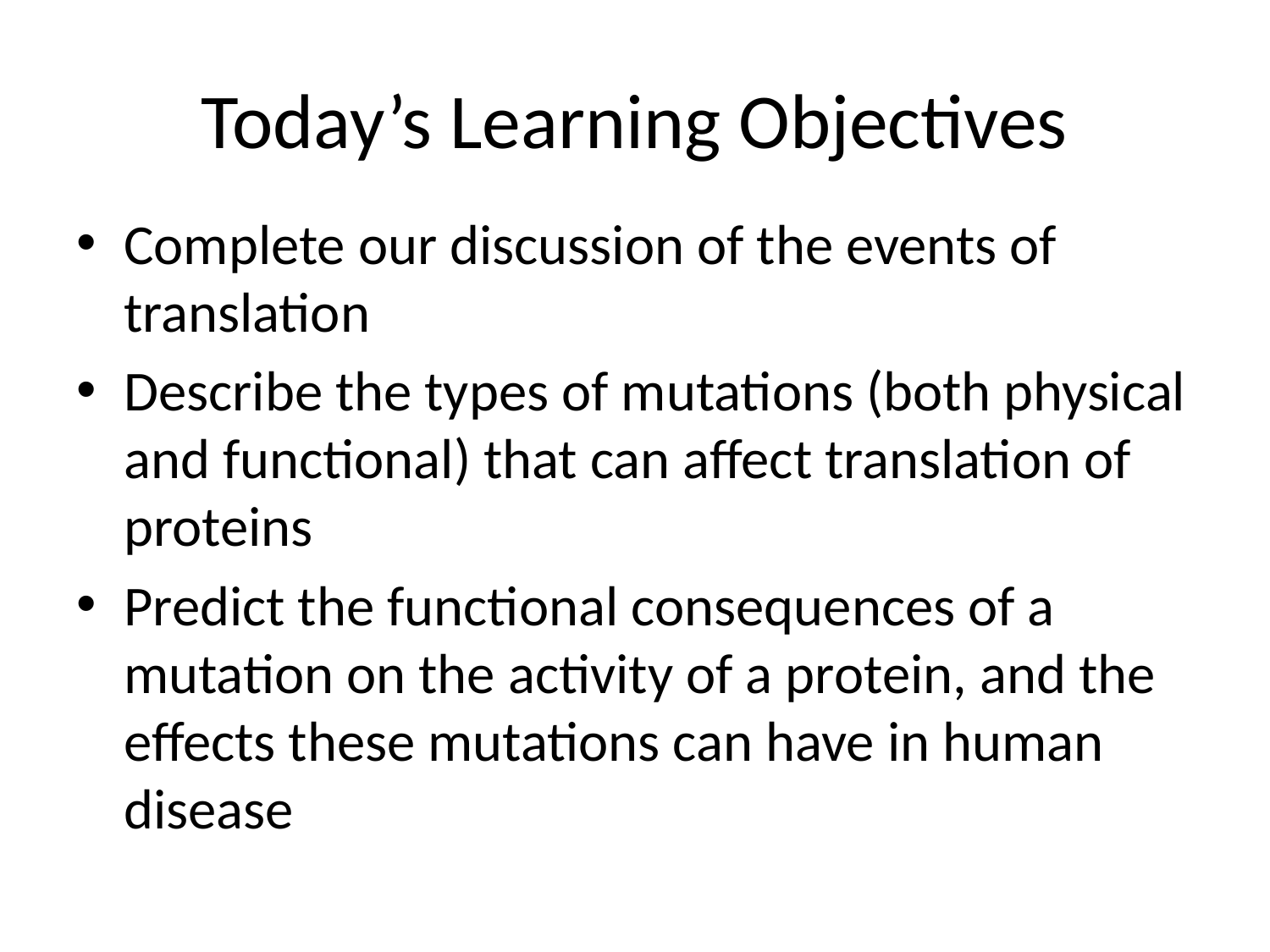

# Today’s Learning Objectives
Complete our discussion of the events of translation
Describe the types of mutations (both physical and functional) that can affect translation of proteins
Predict the functional consequences of a mutation on the activity of a protein, and the effects these mutations can have in human disease